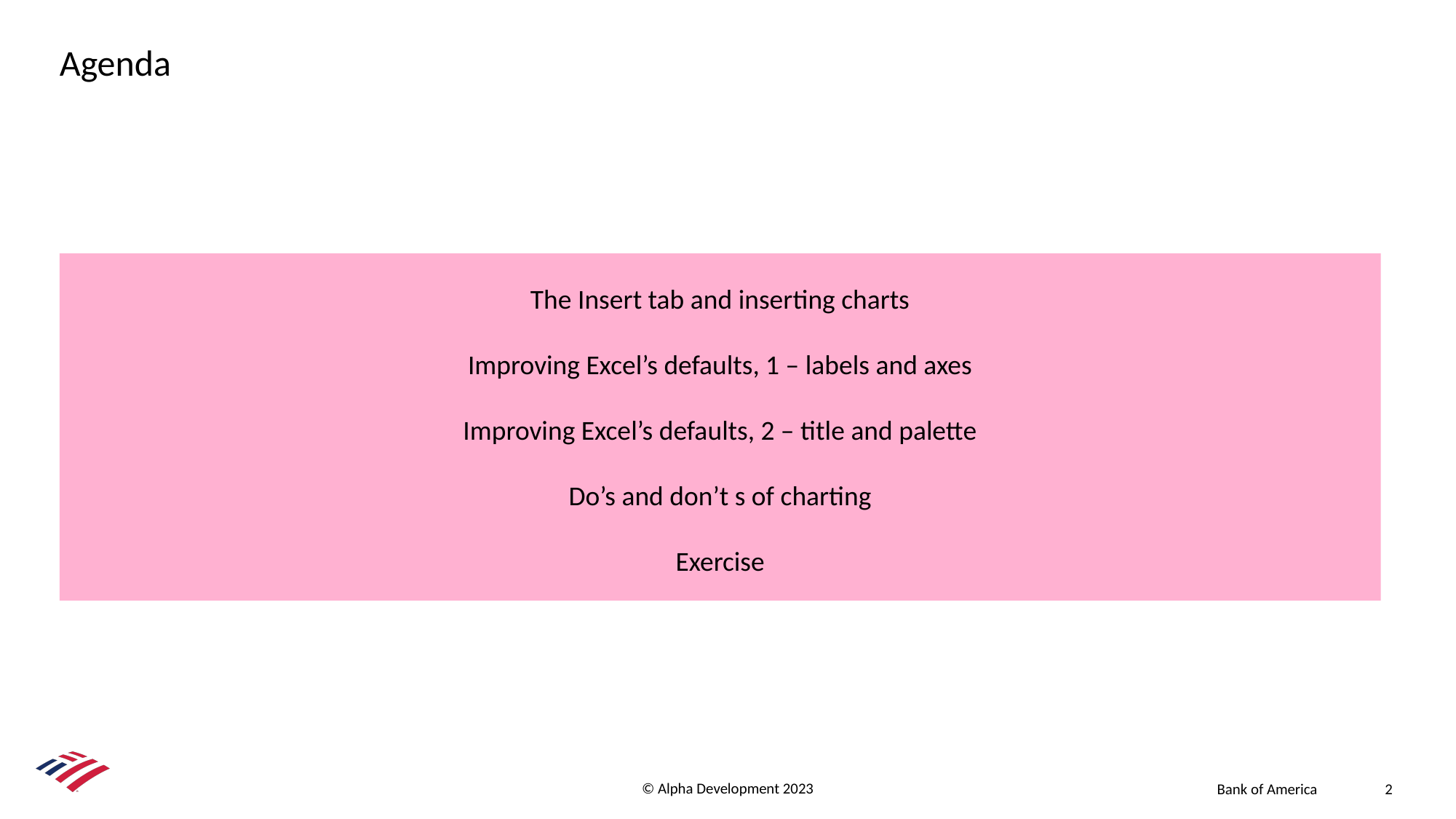

# Agenda

The Insert tab and inserting charts

Improving Excel’s defaults, 1 – labels and axes

Improving Excel’s defaults, 2 – title and palette

Do’s and don’t s of charting

Exercise

Bank of America
2